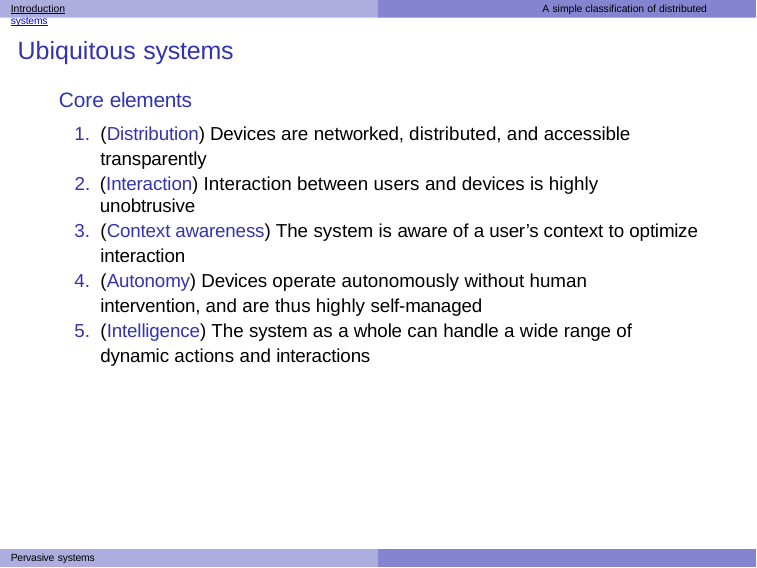

Introduction	A simple classification of distributed systems
# Ubiquitous systems
Core elements
(Distribution) Devices are networked, distributed, and accessible transparently
(Interaction) Interaction between users and devices is highly unobtrusive
(Context awareness) The system is aware of a user’s context to optimize interaction
(Autonomy) Devices operate autonomously without human intervention, and are thus highly self-managed
(Intelligence) The system as a whole can handle a wide range of dynamic actions and interactions

Pervasive systems